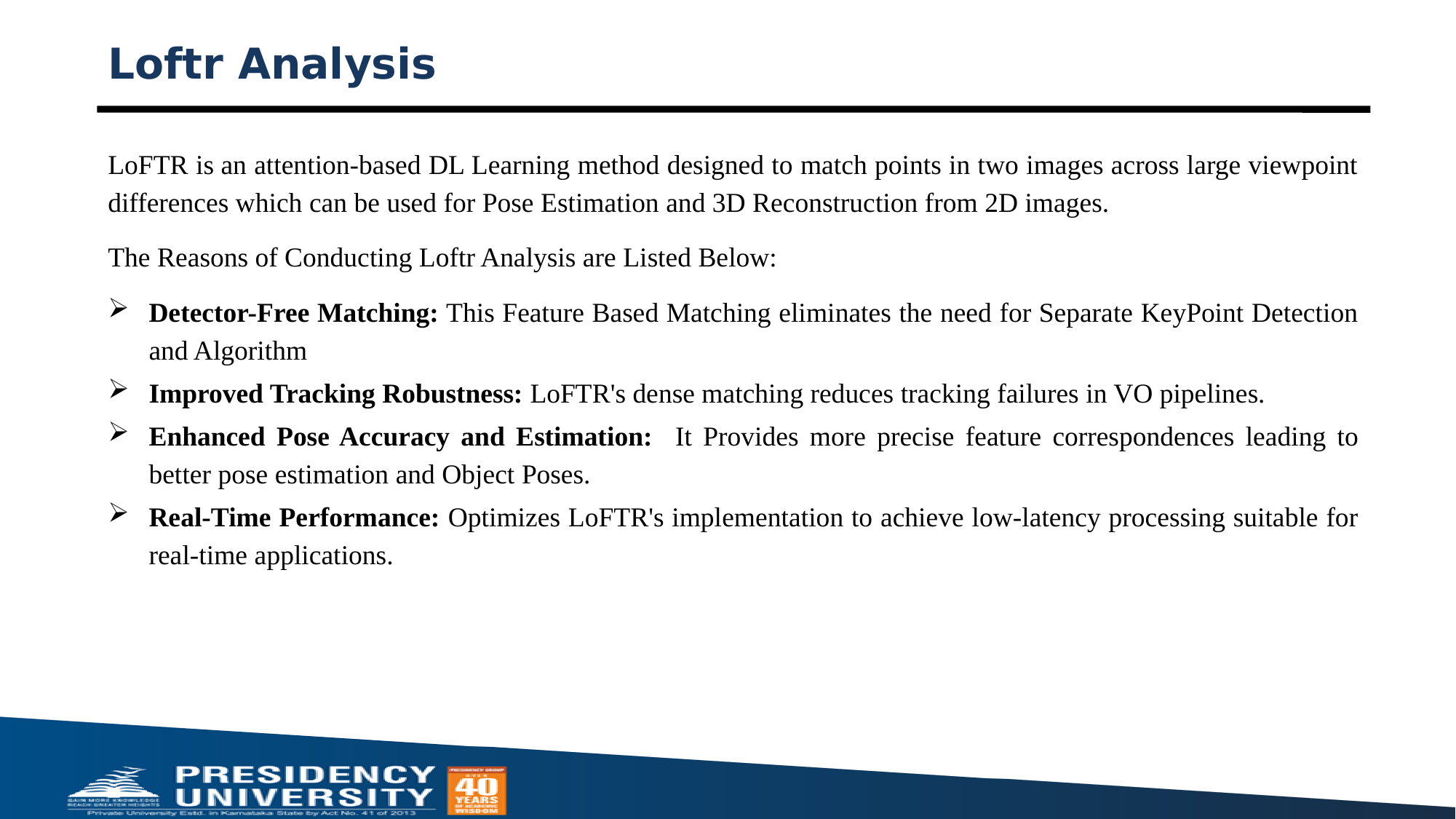

# Loftr Analysis
LoFTR is an attention-based DL Learning method designed to match points in two images across large viewpoint differences which can be used for Pose Estimation and 3D Reconstruction from 2D images.
The Reasons of Conducting Loftr Analysis are Listed Below:
Detector-Free Matching: This Feature Based Matching eliminates the need for Separate KeyPoint Detection and Algorithm
Improved Tracking Robustness: LoFTR's dense matching reduces tracking failures in VO pipelines.
Enhanced Pose Accuracy and Estimation:  It Provides more precise feature correspondences leading to better pose estimation and Object Poses.
Real-Time Performance: Optimizes LoFTR's implementation to achieve low-latency processing suitable for real-time applications.